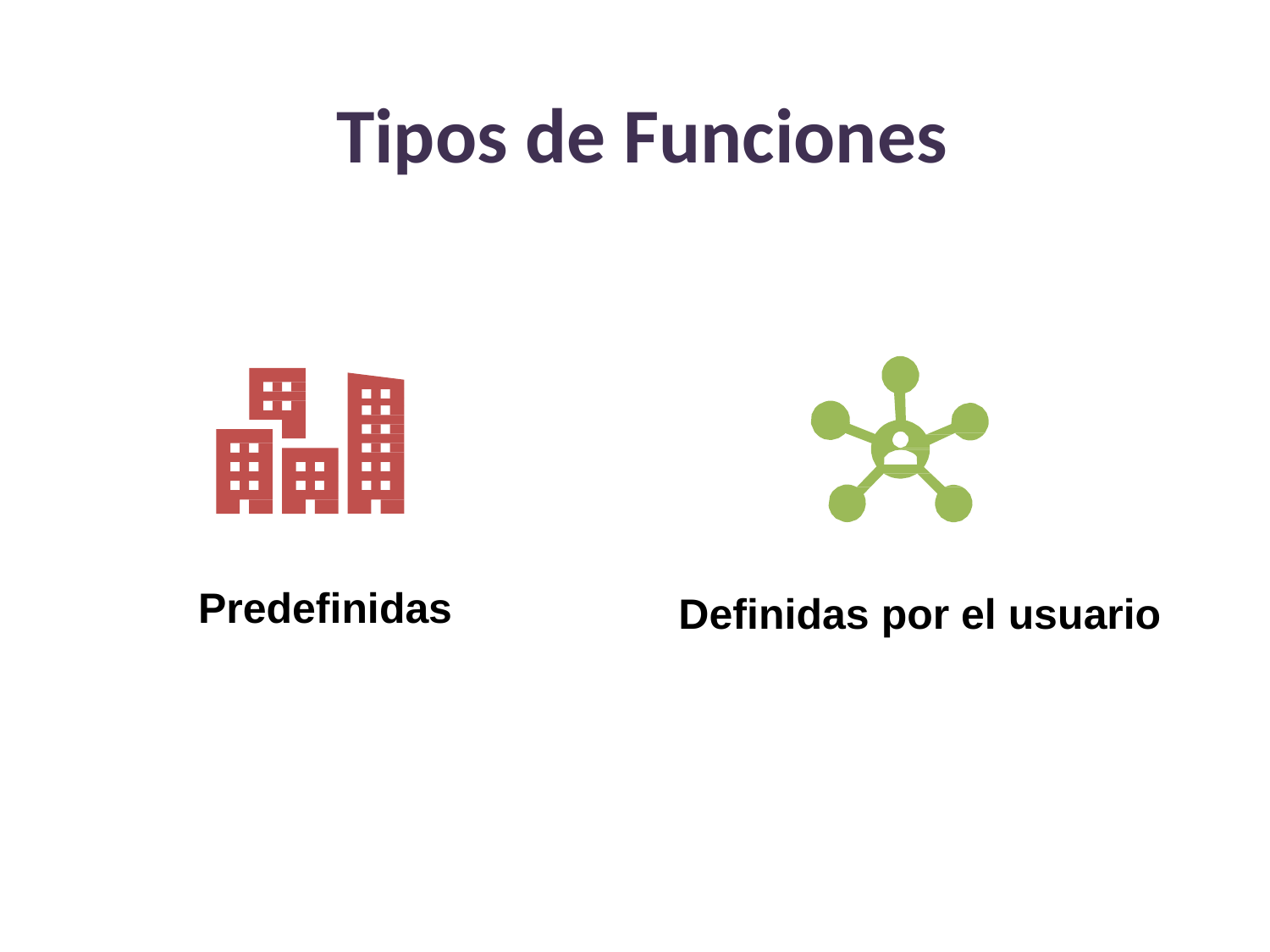

Tipos de Funciones

Predefinidas
Definidas por el usuario